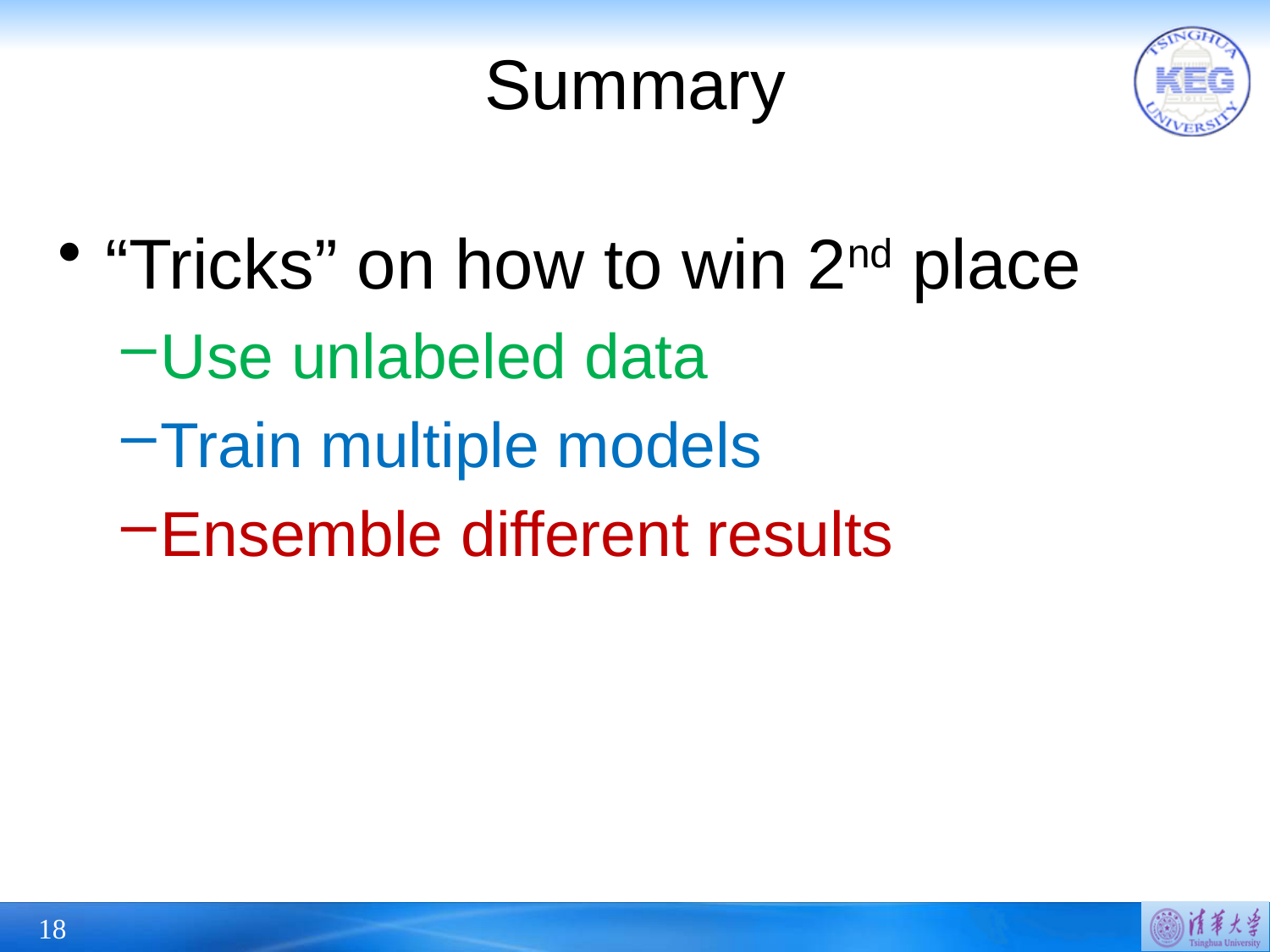

# Summary
“Tricks” on how to win 2nd place
Use unlabeled data
Train multiple models
Ensemble different results